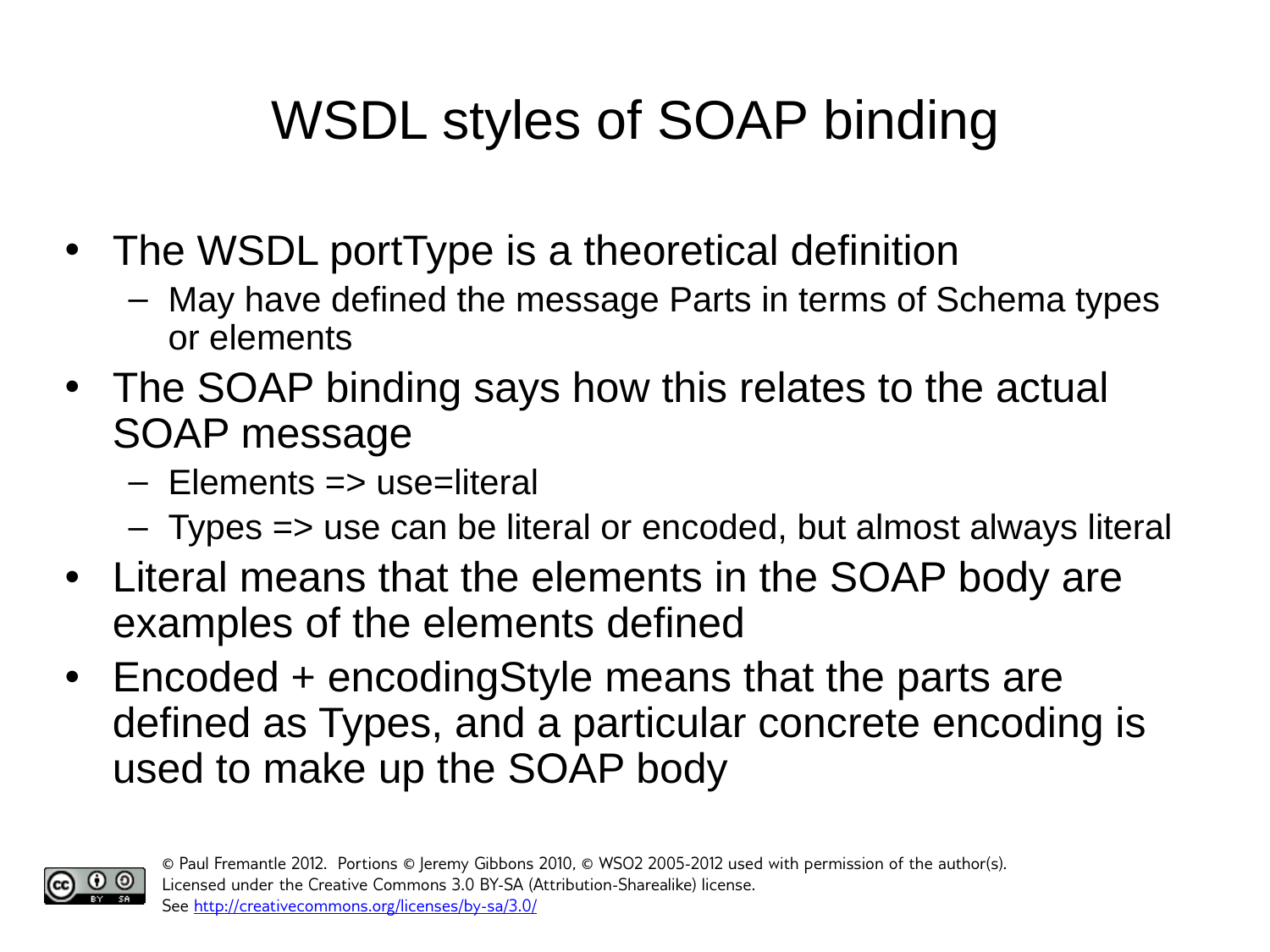

# WSDL styles of SOAP binding
The WSDL portType is a theoretical definition
May have defined the message Parts in terms of Schema types or elements
The SOAP binding says how this relates to the actual SOAP message
Elements => use=literal
Types => use can be literal or encoded, but almost always literal
Literal means that the elements in the SOAP body are examples of the elements defined
Encoded + encodingStyle means that the parts are defined as Types, and a particular concrete encoding is used to make up the SOAP body